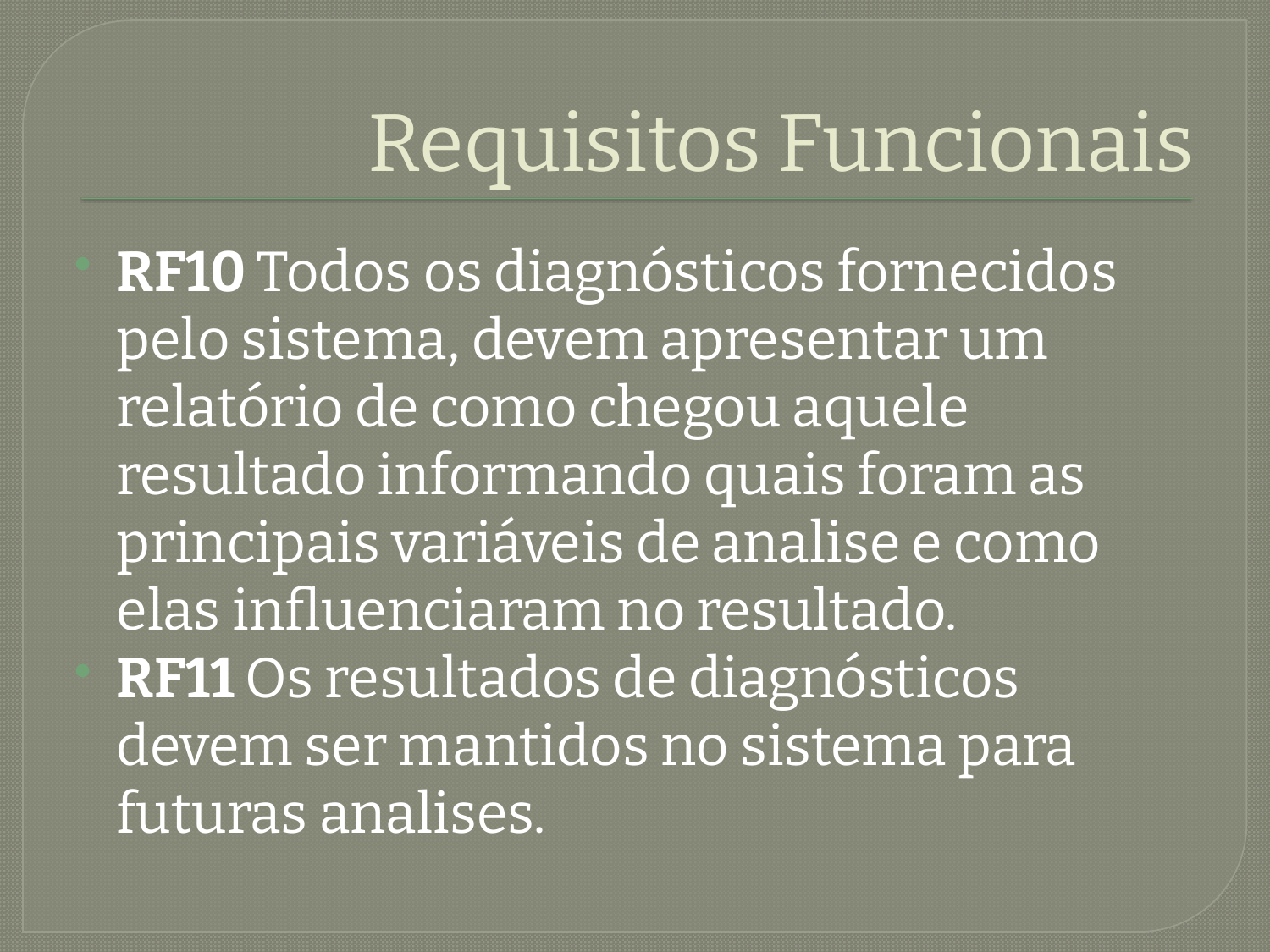

# Requisitos Funcionais
RF10 Todos os diagnósticos fornecidos pelo sistema, devem apresentar um relatório de como chegou aquele resultado informando quais foram as principais variáveis de analise e como elas influenciaram no resultado.
RF11 Os resultados de diagnósticos devem ser mantidos no sistema para futuras analises.